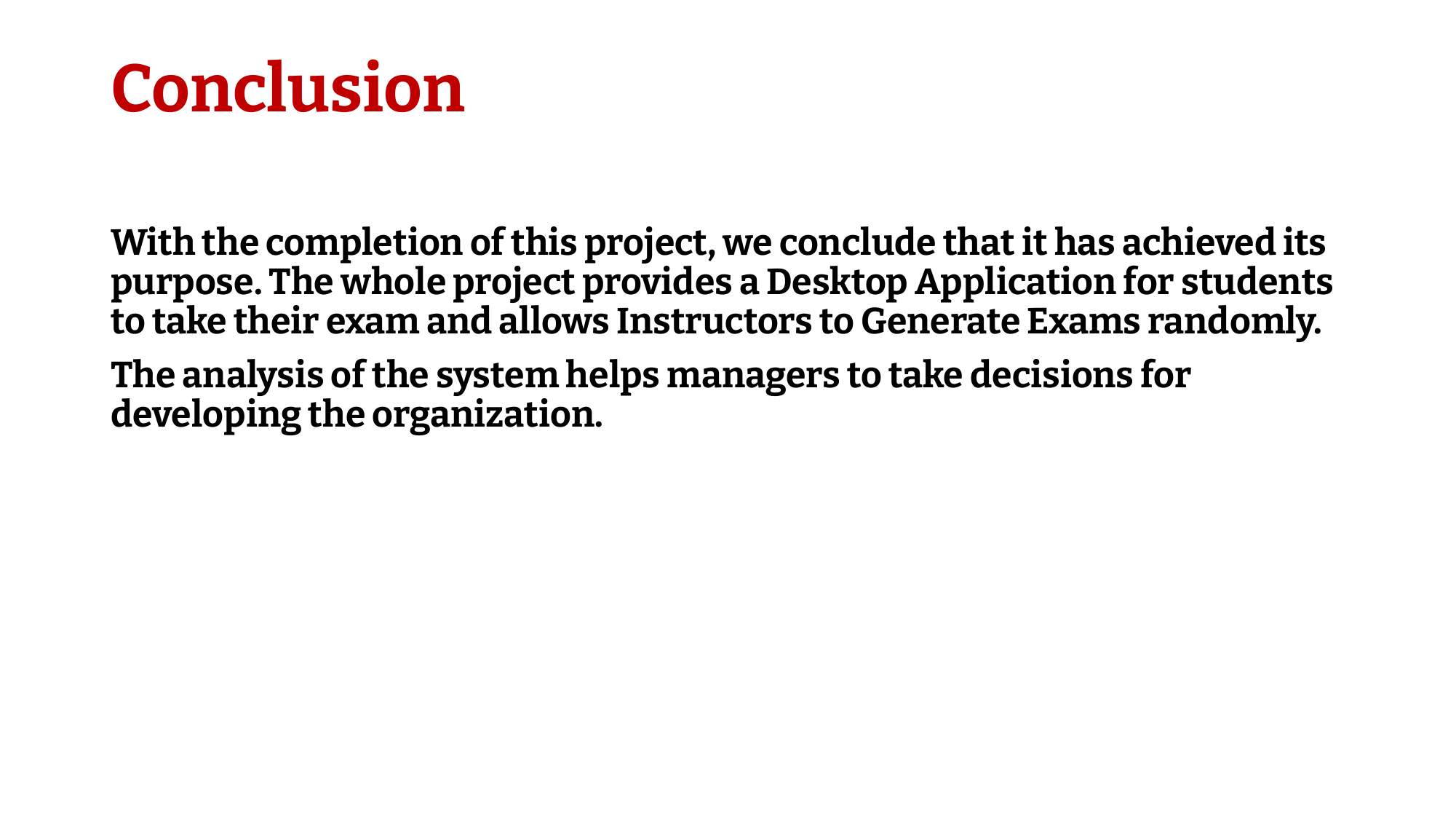

# Conclusion
With the completion of this project, we conclude that it has achieved its purpose. The whole project provides a Desktop Application for students to take their exam and allows Instructors to Generate Exams randomly.
The analysis of the system helps managers to take decisions for developing the organization.